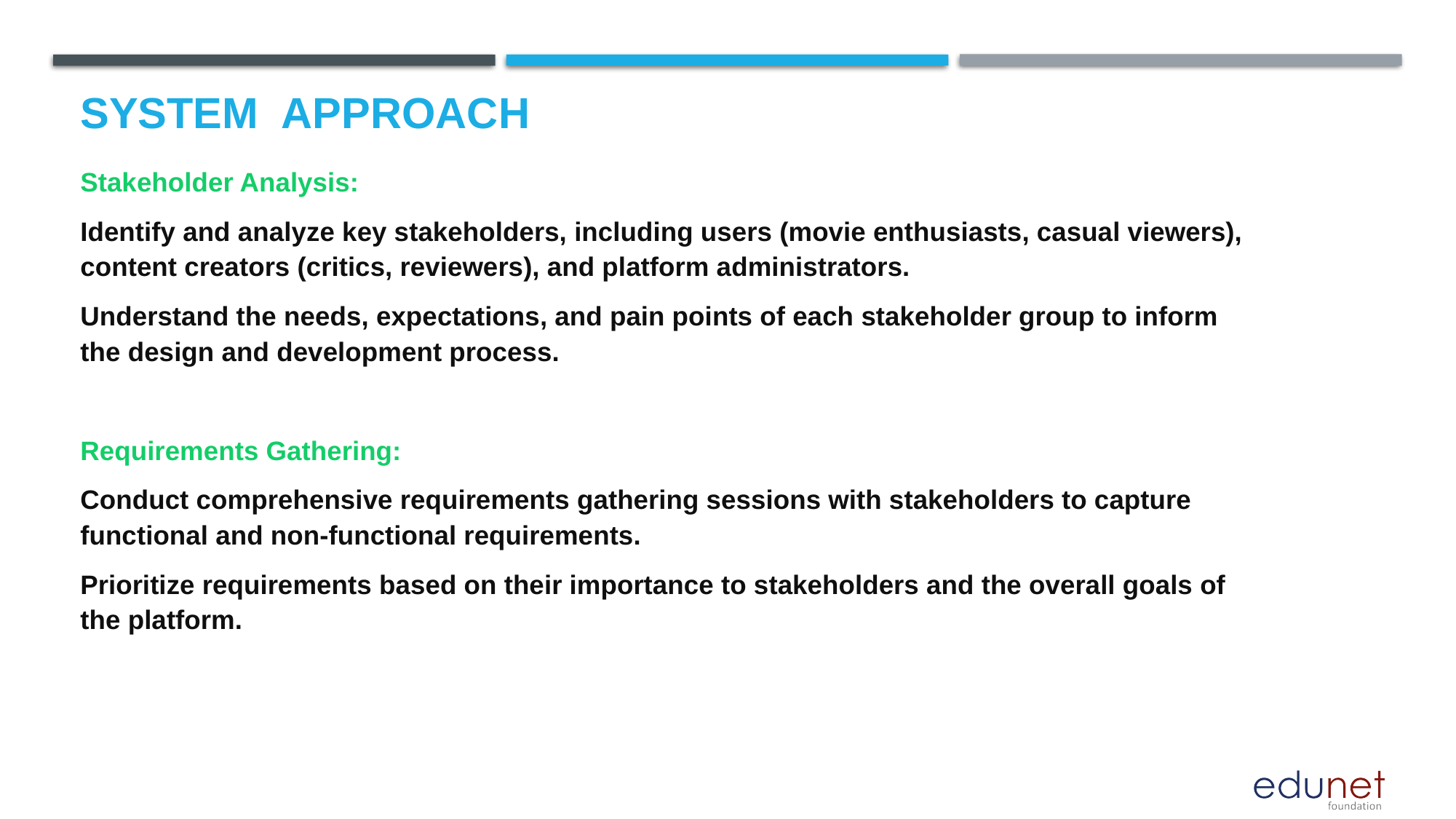

# System  Approach
Stakeholder Analysis:
Identify and analyze key stakeholders, including users (movie enthusiasts, casual viewers), content creators (critics, reviewers), and platform administrators.
Understand the needs, expectations, and pain points of each stakeholder group to inform the design and development process.

Requirements Gathering:
Conduct comprehensive requirements gathering sessions with stakeholders to capture functional and non-functional requirements.
Prioritize requirements based on their importance to stakeholders and the overall goals of the platform.